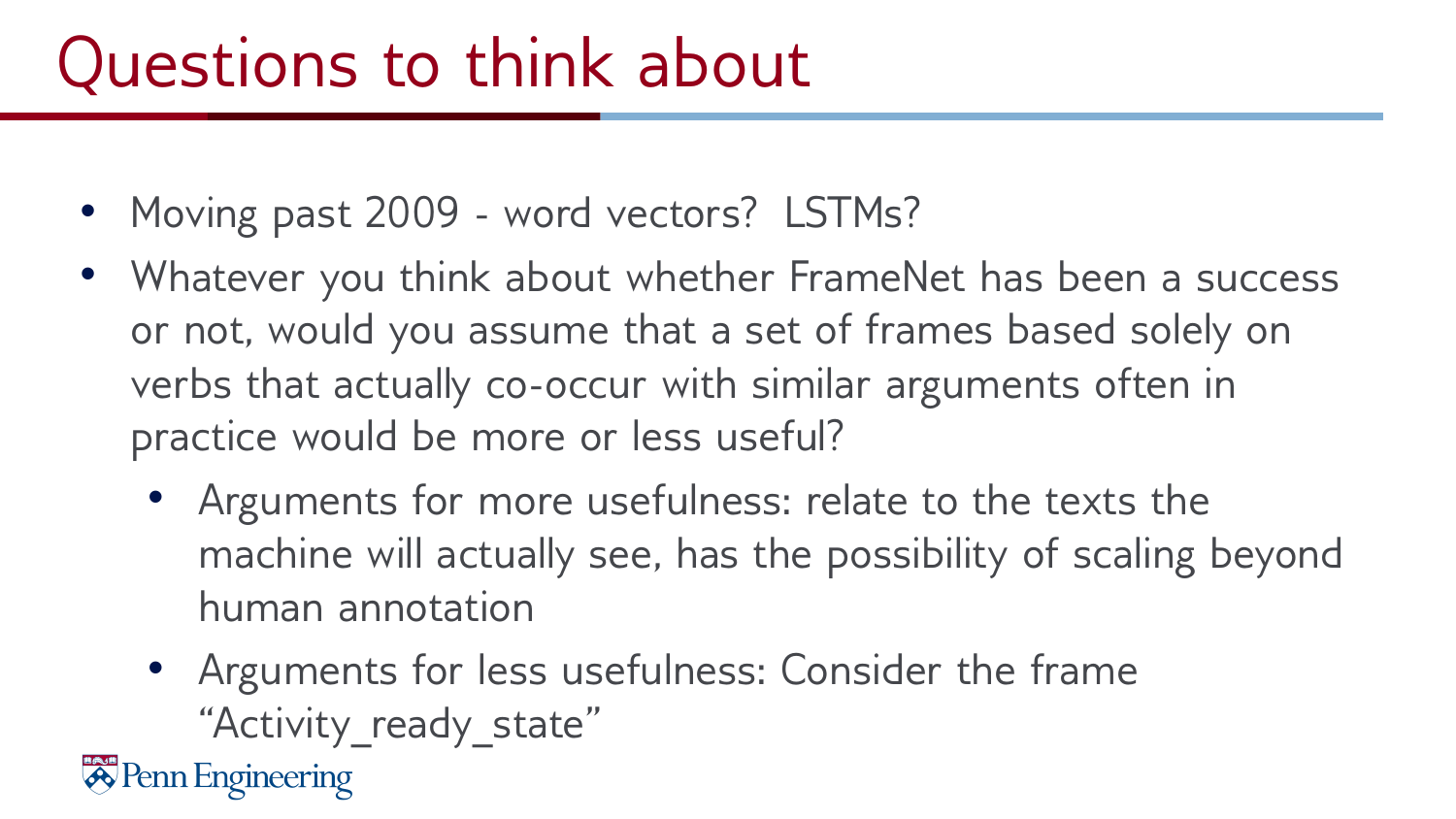

# Questions to think about
Moving past 2009 - word vectors?  LSTMs?
Whatever you think about whether FrameNet has been a success or not, would you assume that a set of frames based solely on verbs that actually co-occur with similar arguments often in practice would be more or less useful?
Arguments for more usefulness: relate to the texts the machine will actually see, has the possibility of scaling beyond human annotation
Arguments for less usefulness: Consider the frame “Activity_ready_state”
16